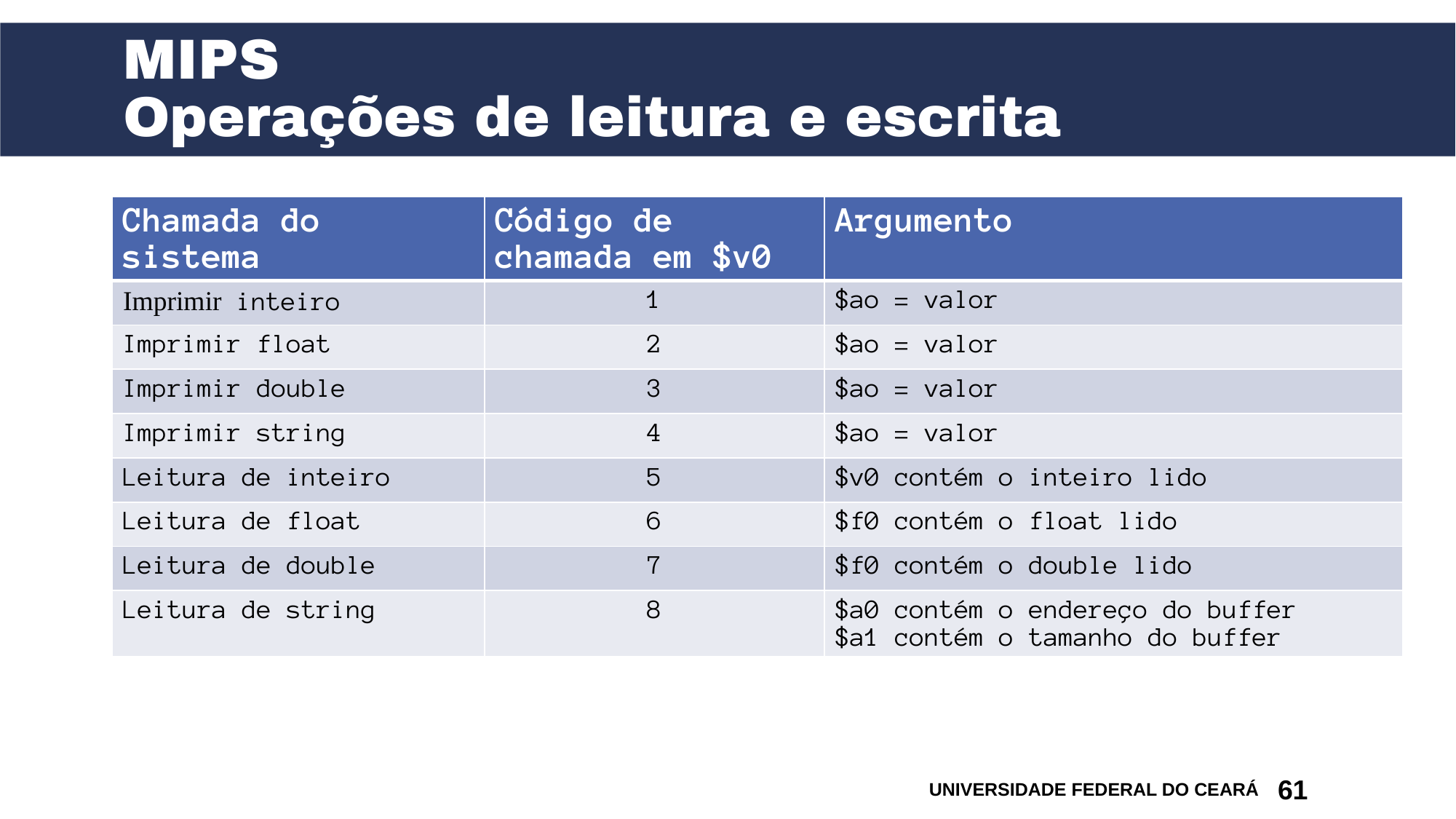

# Mips Operações de leitura e escrita
| Chamada do sistema | Código de chamada em $v0 | Argumento |
| --- | --- | --- |
| Imprimir inteiro | 1 | $ao = valor |
| Imprimir float | 2 | $ao = valor |
| Imprimir double | 3 | $ao = valor |
| Imprimir string | 4 | $ao = valor |
| Leitura de inteiro | 5 | $v0 contém o inteiro lido |
| Leitura de float | 6 | $f0 contém o float lido |
| Leitura de double | 7 | $f0 contém o double lido |
| Leitura de string | 8 | $a0 contém o endereço do buffer $a1 contém o tamanho do buffer |
UNIVERSIDADE FEDERAL DO CEARÁ
61